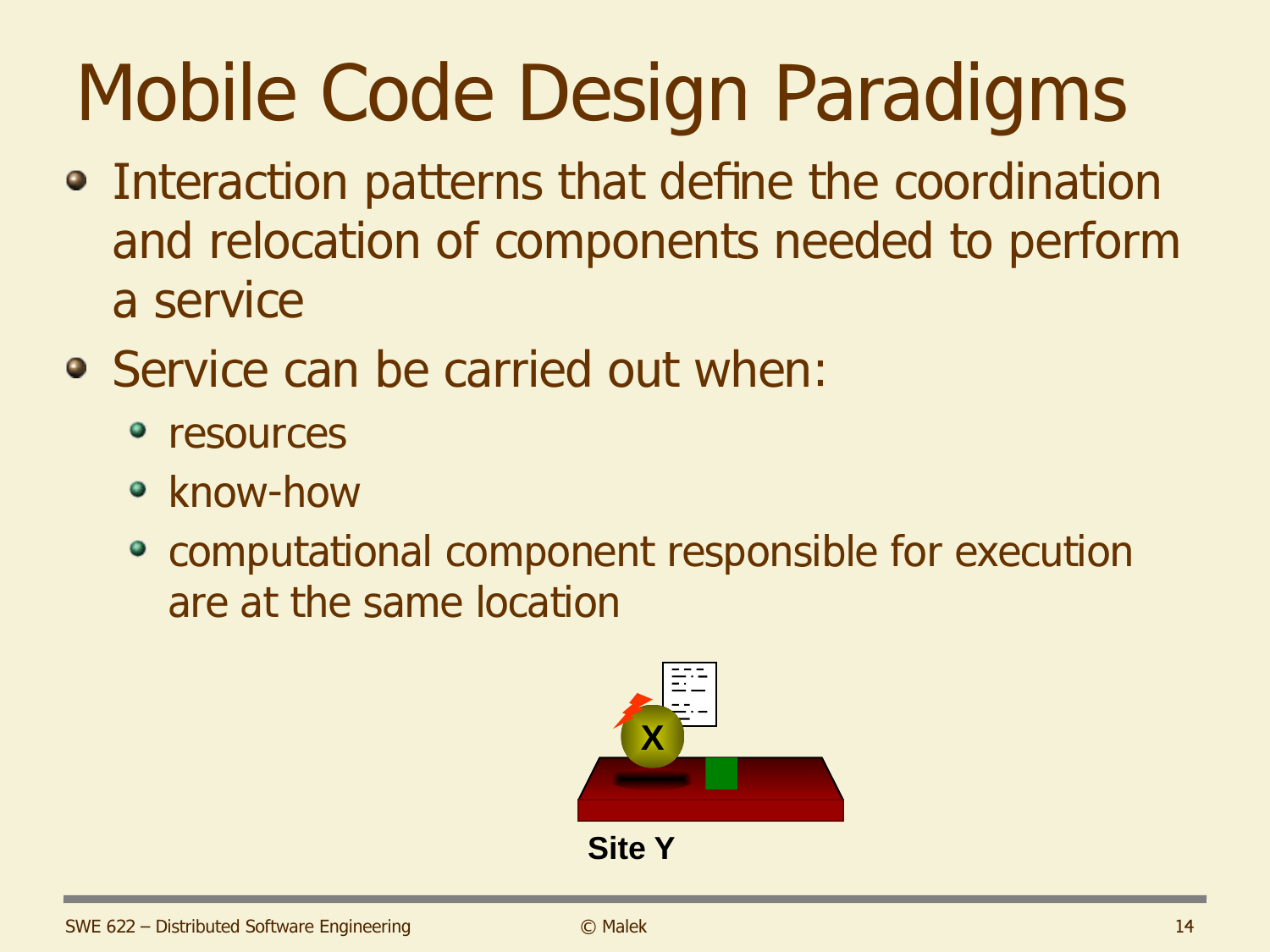

# Mobile Code Design Paradigms
Interaction patterns that define the coordination and relocation of components needed to perform a service
Service can be carried out when:
resources
know-how
computational component responsible for execution are at the same location

X

Site Y

SWE 622 – Distributed Software Engineering
© Malek
14